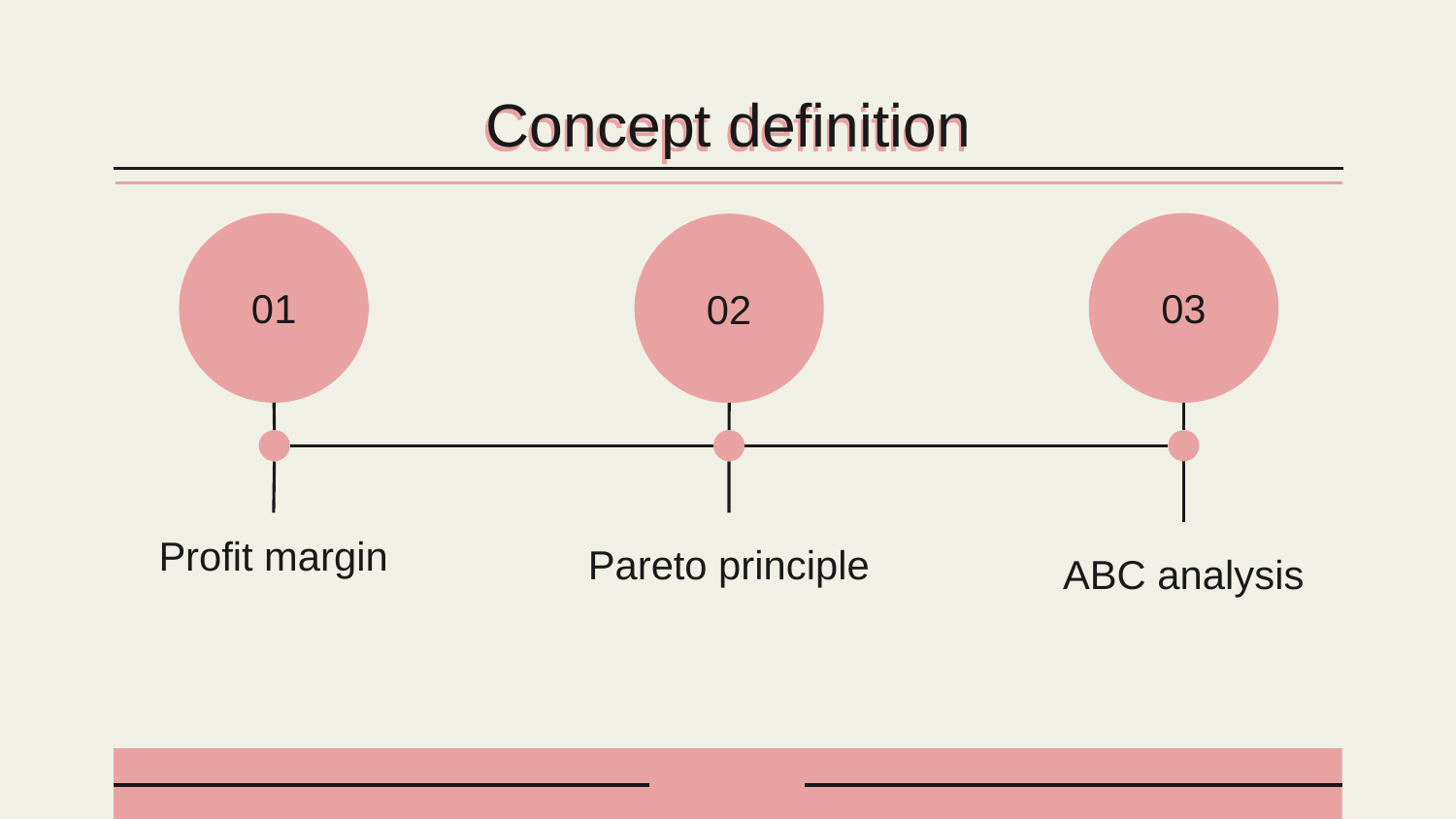

# Concept definition
03

ABC analysis
01

Profit margin
02

Pareto principle